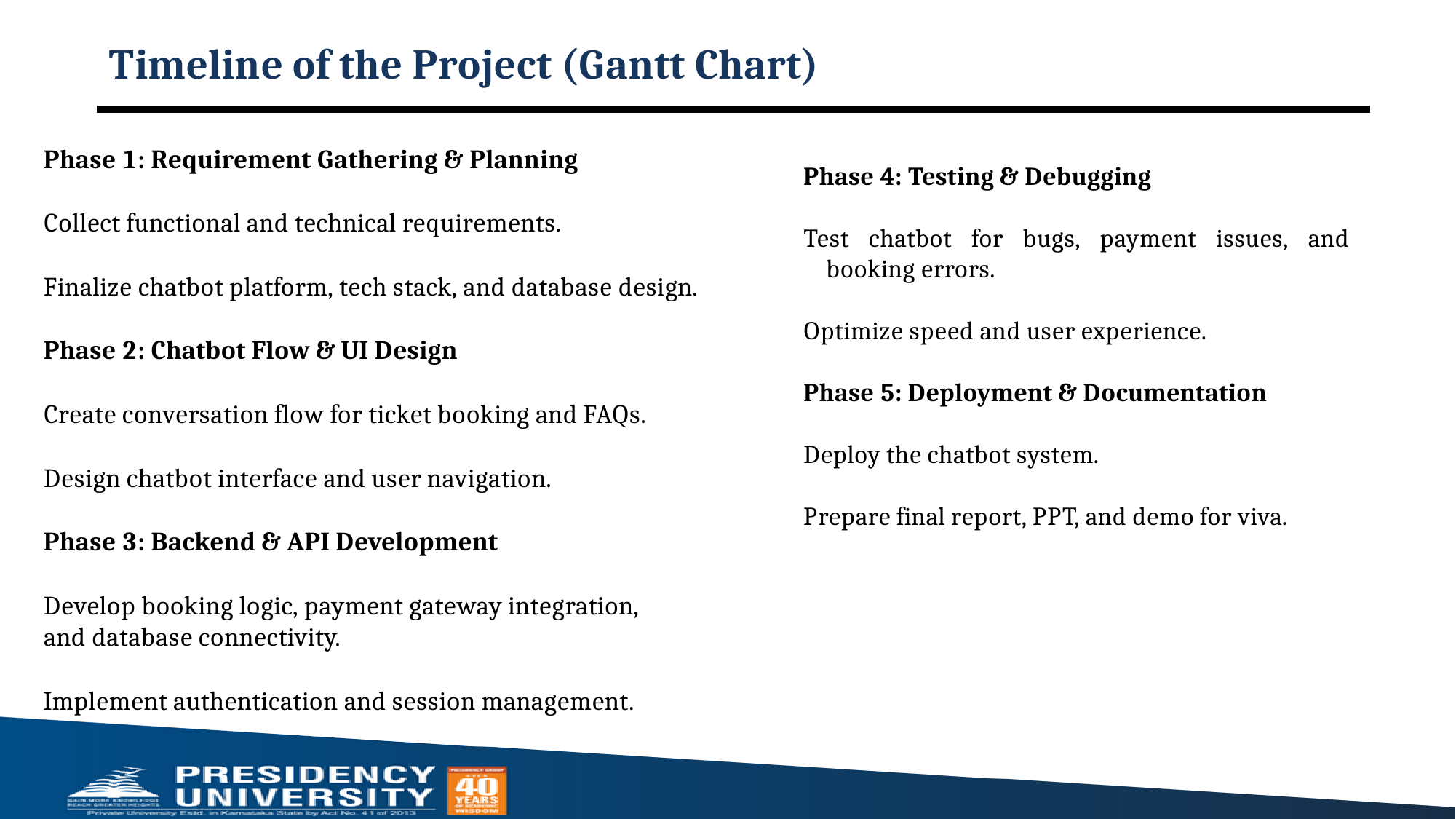

# Timeline of the Project (Gantt Chart)
Phase 1: Requirement Gathering & Planning

Collect functional and technical requirements.

Finalize chatbot platform, tech stack, and database design.

Phase 2: Chatbot Flow & UI Design

Create conversation flow for ticket booking and FAQs.

Design chatbot interface and user navigation.

Phase 3: Backend & API Development

Develop booking logic, payment gateway integration,
and database connectivity.

Implement authentication and session management.

Phase 4: Testing & Debugging

Test chatbot for bugs, payment issues, and booking errors.

Optimize speed and user experience.

Phase 5: Deployment & Documentation

Deploy the chatbot system.

Prepare final report, PPT, and demo for viva.